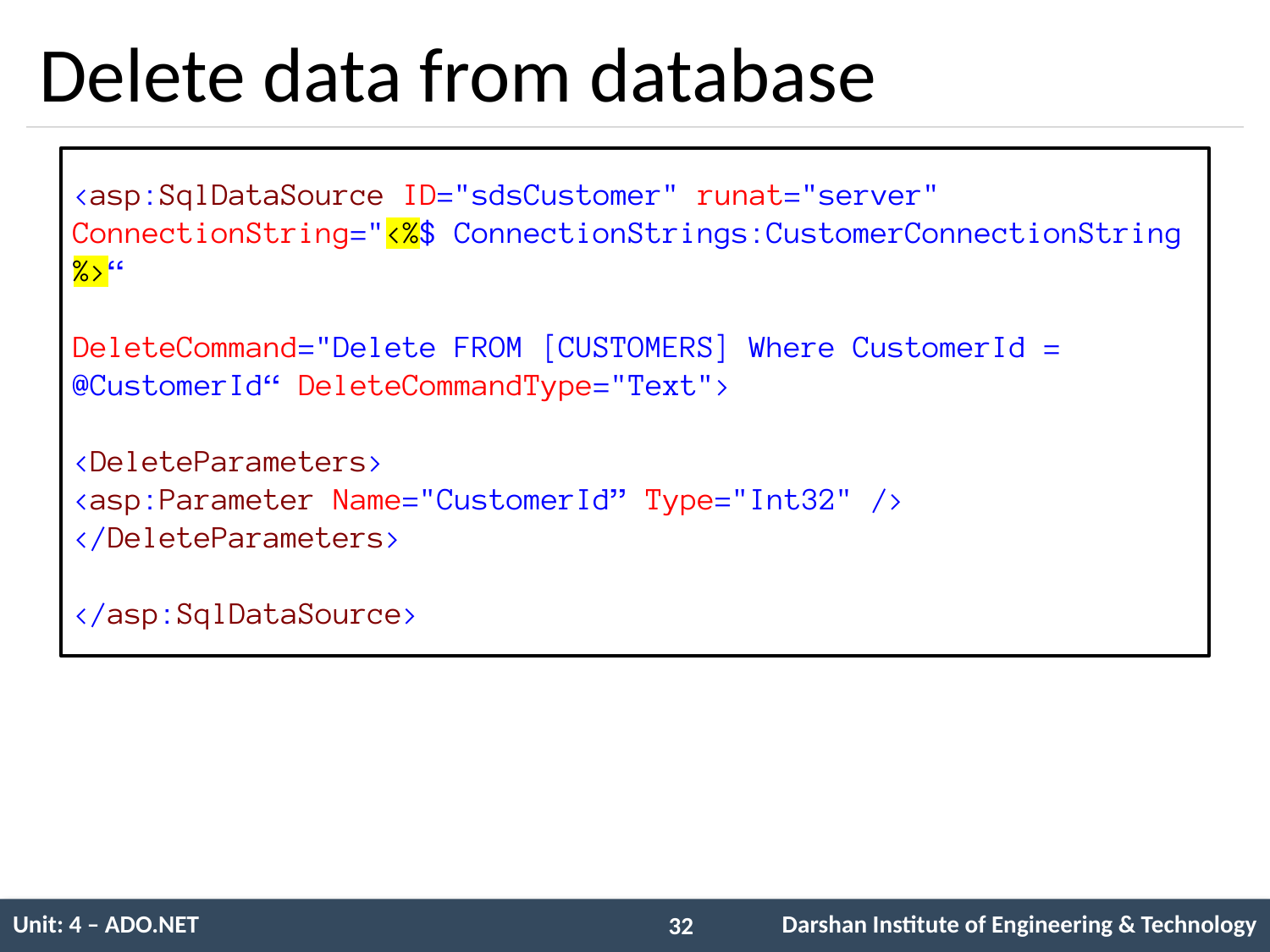

# Delete data from database

<asp:SqlDataSource ID="sdsCustomer" runat="server"
ConnectionString="<%$ ConnectionStrings:CustomerConnectionString %>“

DeleteCommand="Delete FROM [CUSTOMERS] Where CustomerId = @CustomerId“ DeleteCommandType="Text">

<DeleteParameters>
<asp:Parameter Name="CustomerId” Type="Int32" />
</DeleteParameters>

</asp:SqlDataSource>